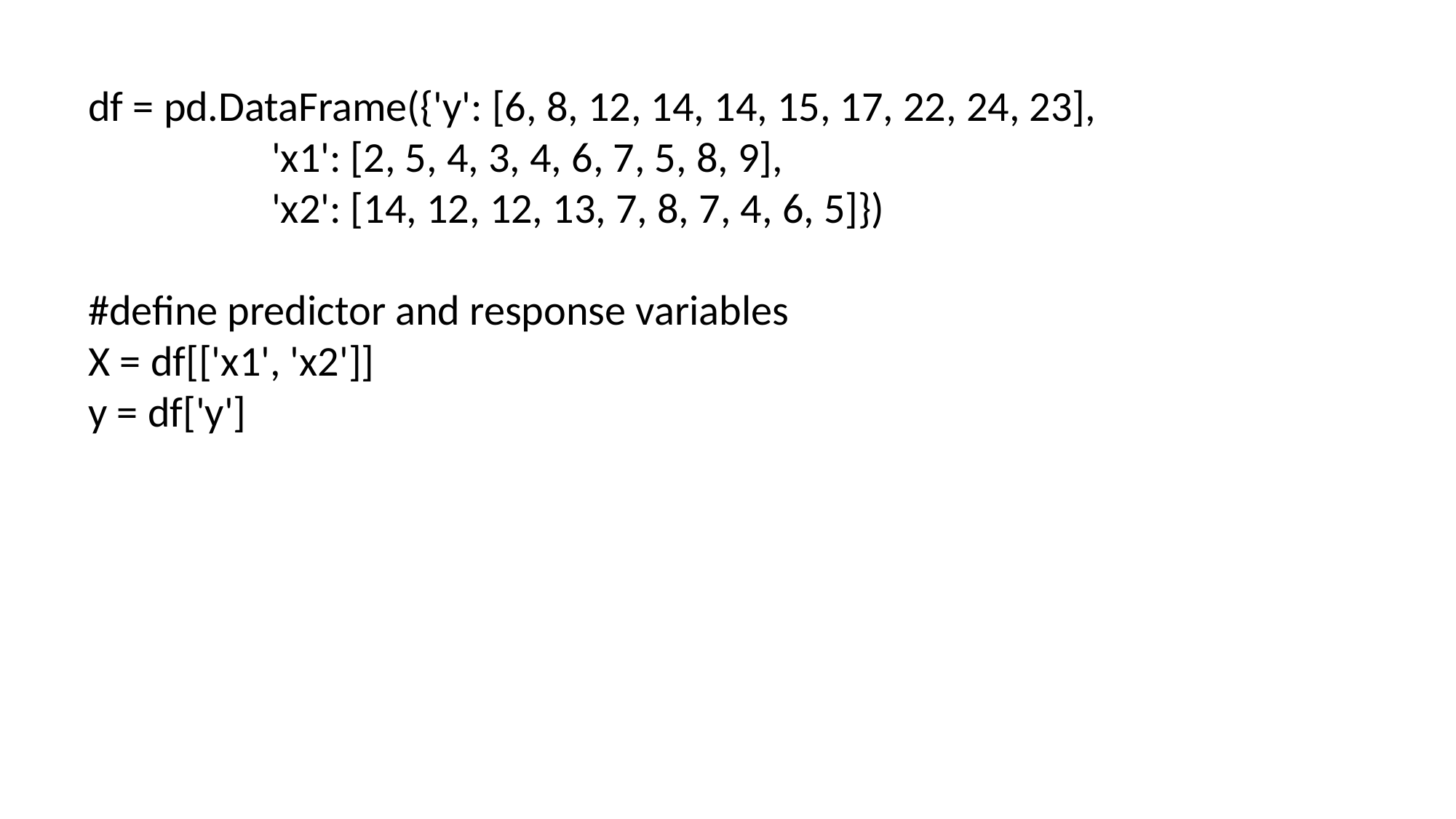

df = pd.DataFrame({'y': [6, 8, 12, 14, 14, 15, 17, 22, 24, 23],
                   'x1': [2, 5, 4, 3, 4, 6, 7, 5, 8, 9],
                   'x2': [14, 12, 12, 13, 7, 8, 7, 4, 6, 5]})

#define predictor and response variables
X = df[['x1', 'x2']]
y = df['y']